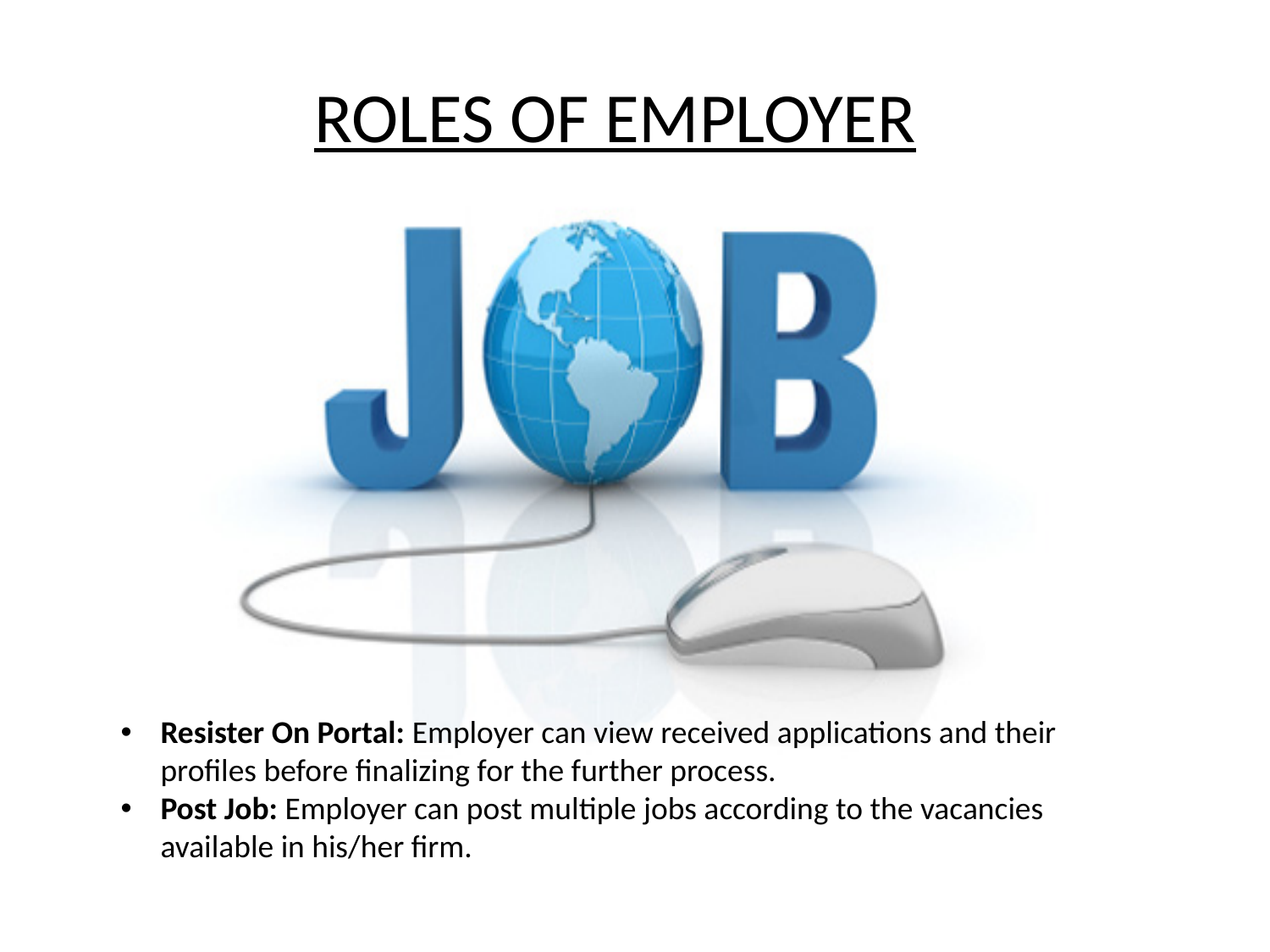

ROLES OF EMPLOYER
Resister On Portal: Employer can view received applications and their profiles before finalizing for the further process.
Post Job: Employer can post multiple jobs according to the vacancies available in his/her firm.